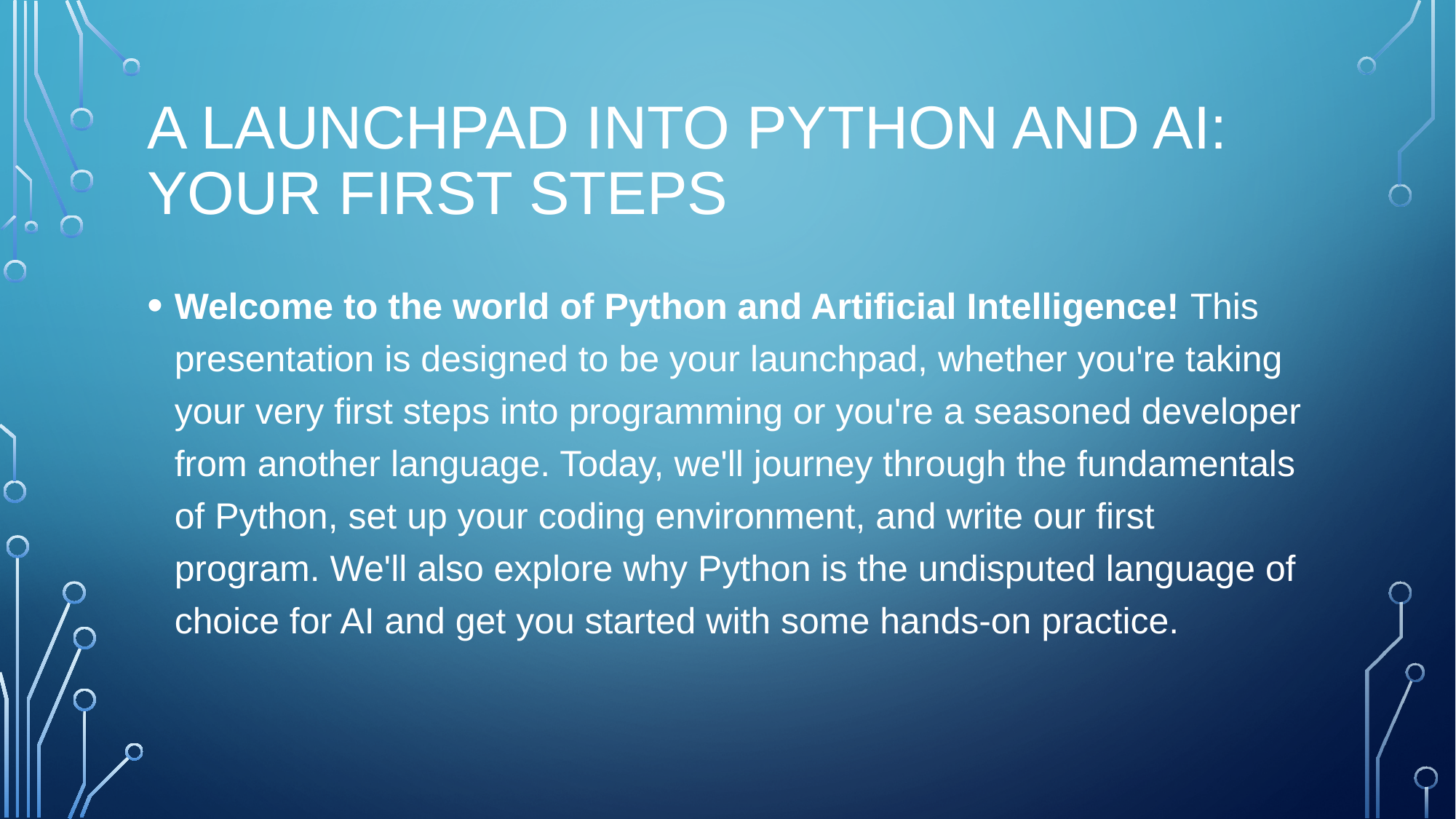

# A Launchpad into Python and AI: Your First Steps
Welcome to the world of Python and Artificial Intelligence! This presentation is designed to be your launchpad, whether you're taking your very first steps into programming or you're a seasoned developer from another language. Today, we'll journey through the fundamentals of Python, set up your coding environment, and write our first program. We'll also explore why Python is the undisputed language of choice for AI and get you started with some hands-on practice.